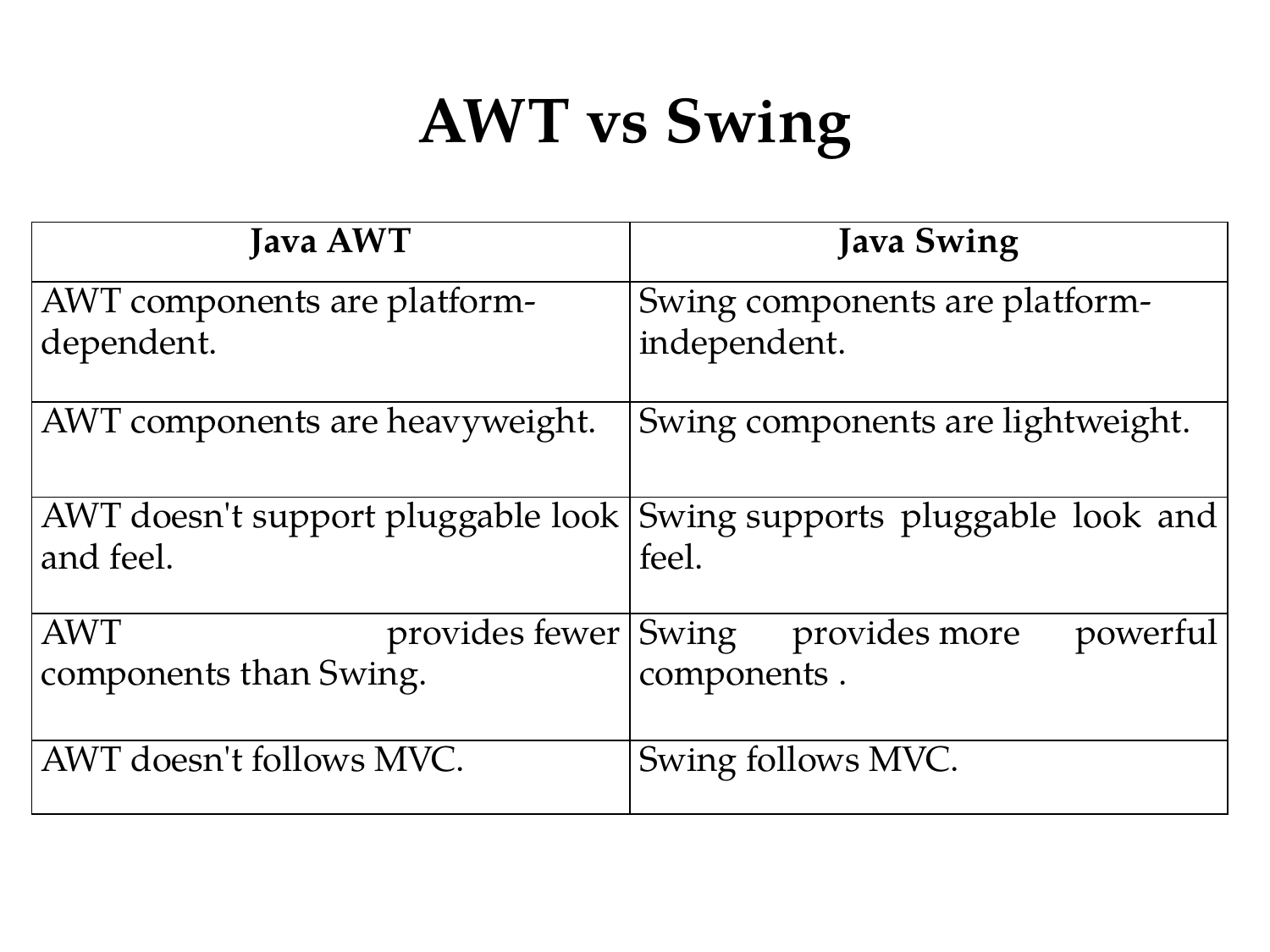

# AWT vs Swing
| Java AWT | Java Swing |
| --- | --- |
| AWT components are platform-dependent. | Swing components are platform-independent. |
| AWT components are heavyweight. | Swing components are lightweight. |
| AWT doesn't support pluggable look and feel. | Swing supports pluggable look and feel. |
| AWT provides fewer components than Swing. | Swing provides more powerful components . |
| AWT doesn't follows MVC. | Swing follows MVC. |